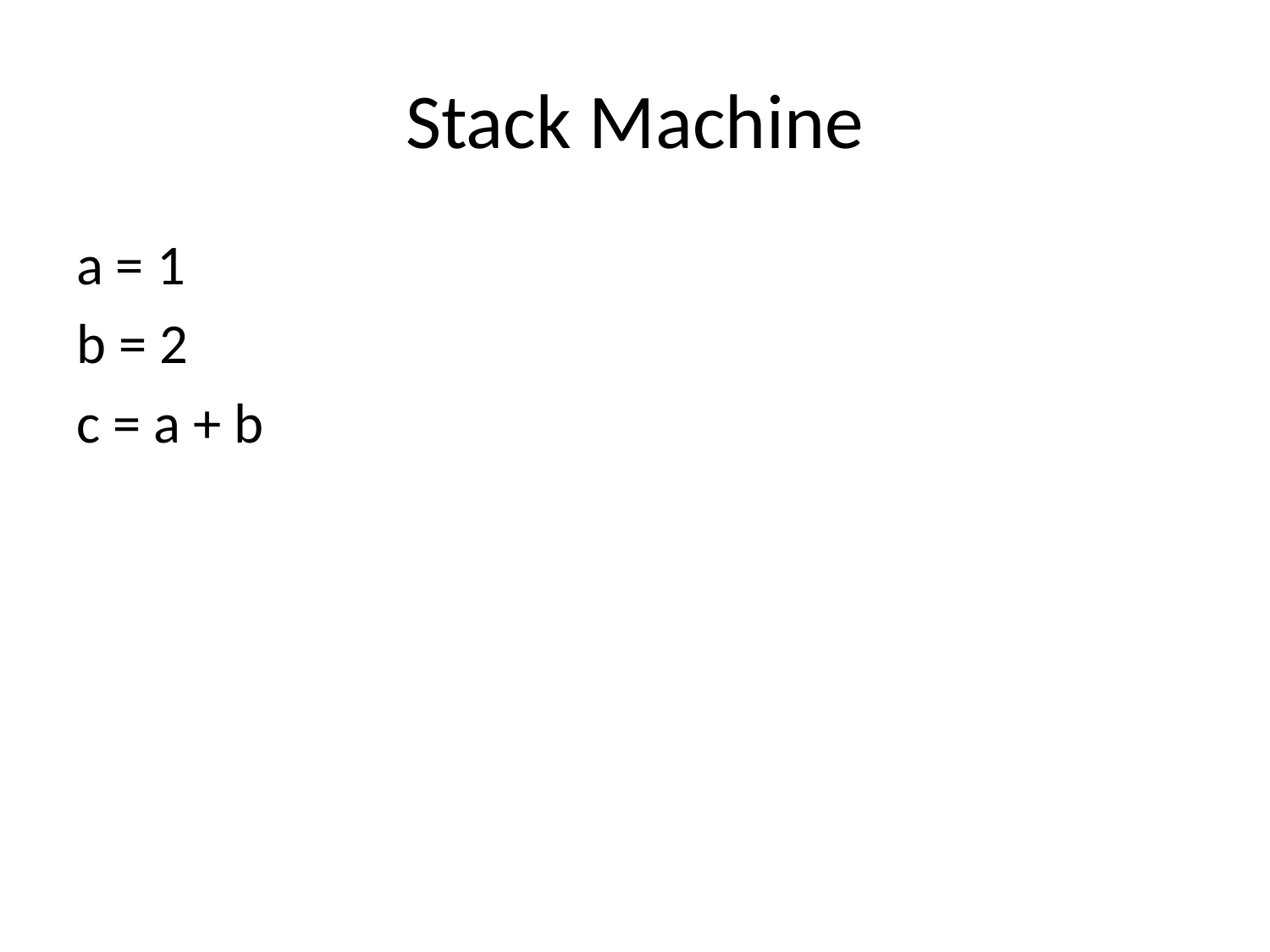

# Stack Machine
a = 1
b = 2
c = a + b